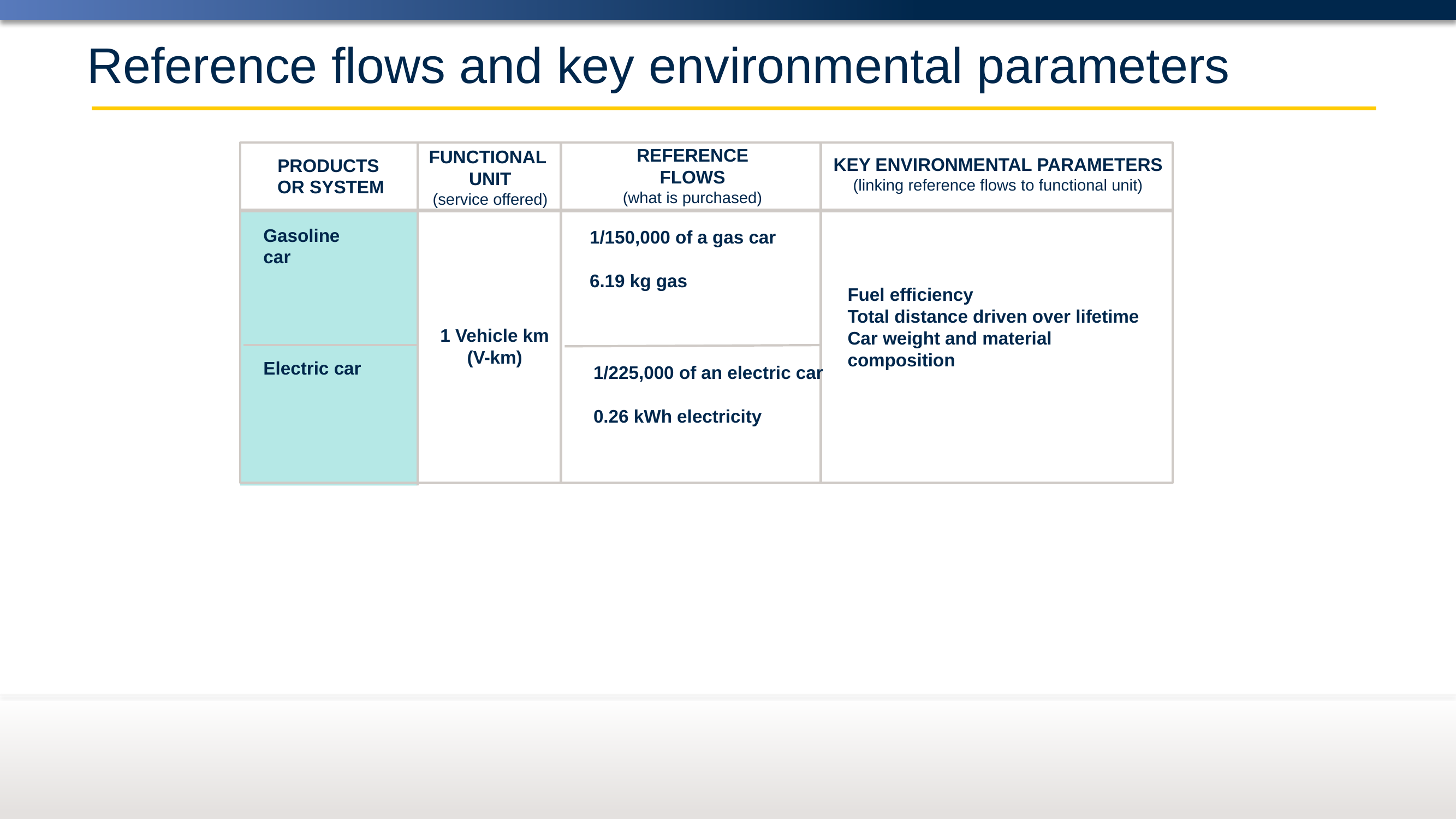

# Reference flows and key environmental parameters
REFERENCE FLOWS
(what is purchased)
FUNCTIONAL
UNIT
(service offered)

KEY ENVIRONMENTAL PARAMETERS
(linking reference flows to functional unit)
PRODUCTS
OR SYSTEM

Gasoline car
1/150,000 of a gas car

6.19 kg gas

Fuel efficiency
Total distance driven over lifetime
Car weight and material composition
1 Vehicle km
(V-km)
Electric car
1/225,000 of an electric car

0.26 kWh electricity